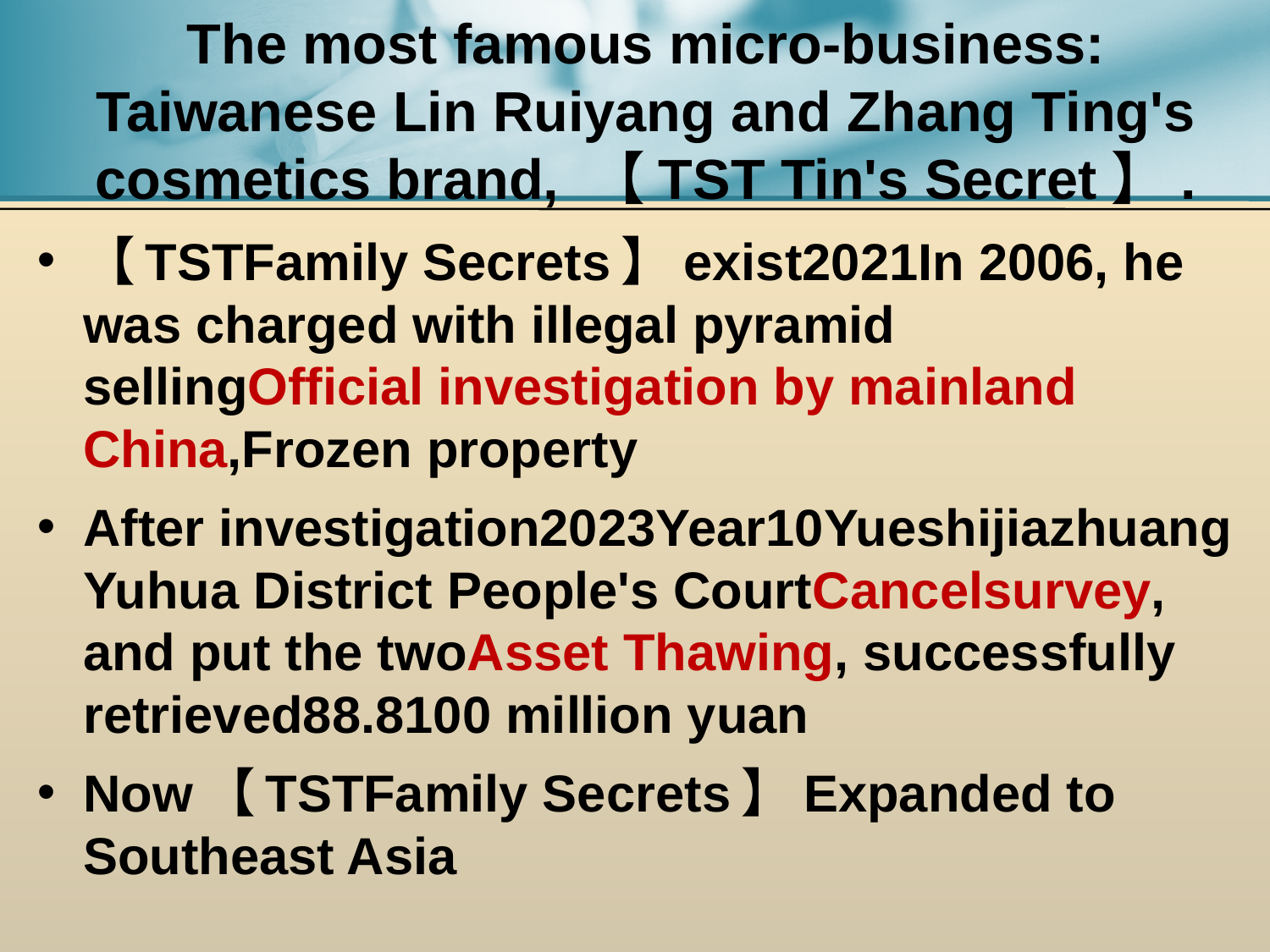

# The most famous micro-business: Taiwanese Lin Ruiyang and Zhang Ting's cosmetics brand, 【TST Tin's Secret】.
【TSTFamily Secrets】exist2021In 2006, he was charged with illegal pyramid sellingOfficial investigation by mainland China,Frozen property
After investigation2023Year10Yueshijiazhuang Yuhua District People's CourtCancelsurvey, and put the twoAsset Thawing, successfully retrieved88.8100 million yuan
Now【TSTFamily Secrets】Expanded to Southeast Asia